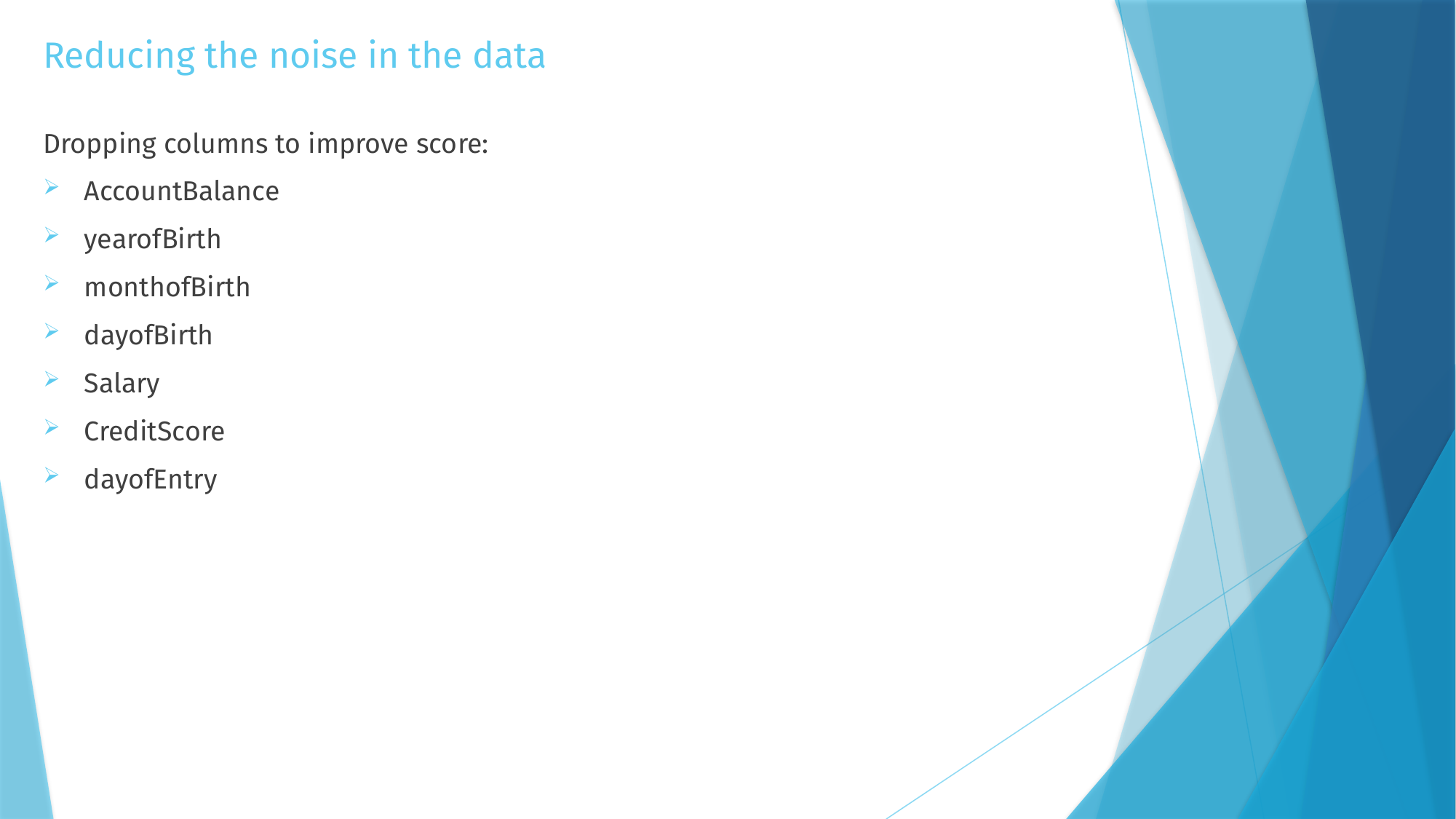

# Reducing the noise in the data
Dropping columns to improve score:
AccountBalance
yearofBirth
monthofBirth
dayofBirth
Salary
CreditScore
dayofEntry